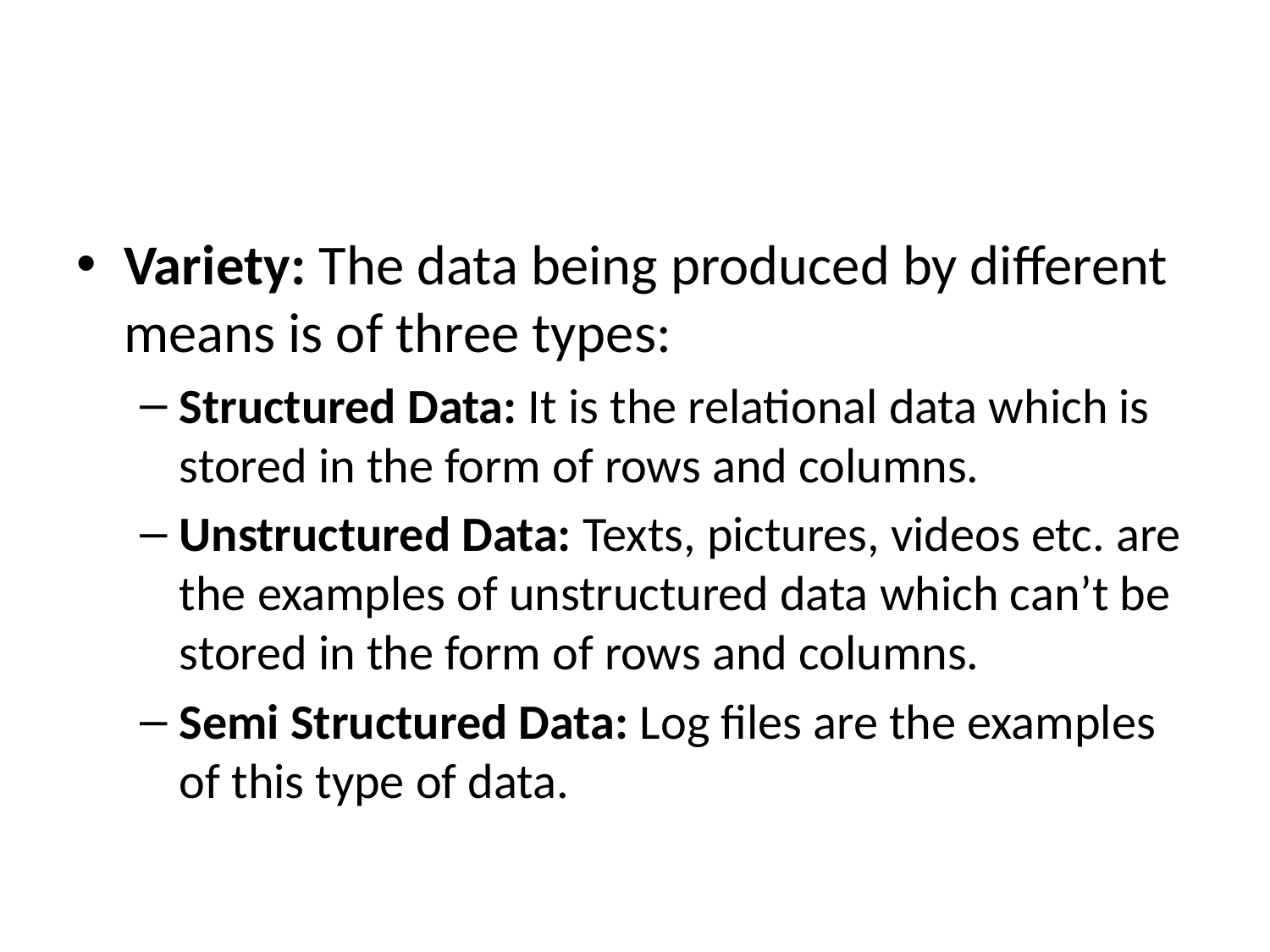

Variety: The data being produced by different means is of three types:
Structured Data: It is the relational data which is stored in the form of rows and columns.
Unstructured Data: Texts, pictures, videos etc. are the examples of unstructured data which can’t be stored in the form of rows and columns.
Semi Structured Data: Log files are the examples of this type of data.